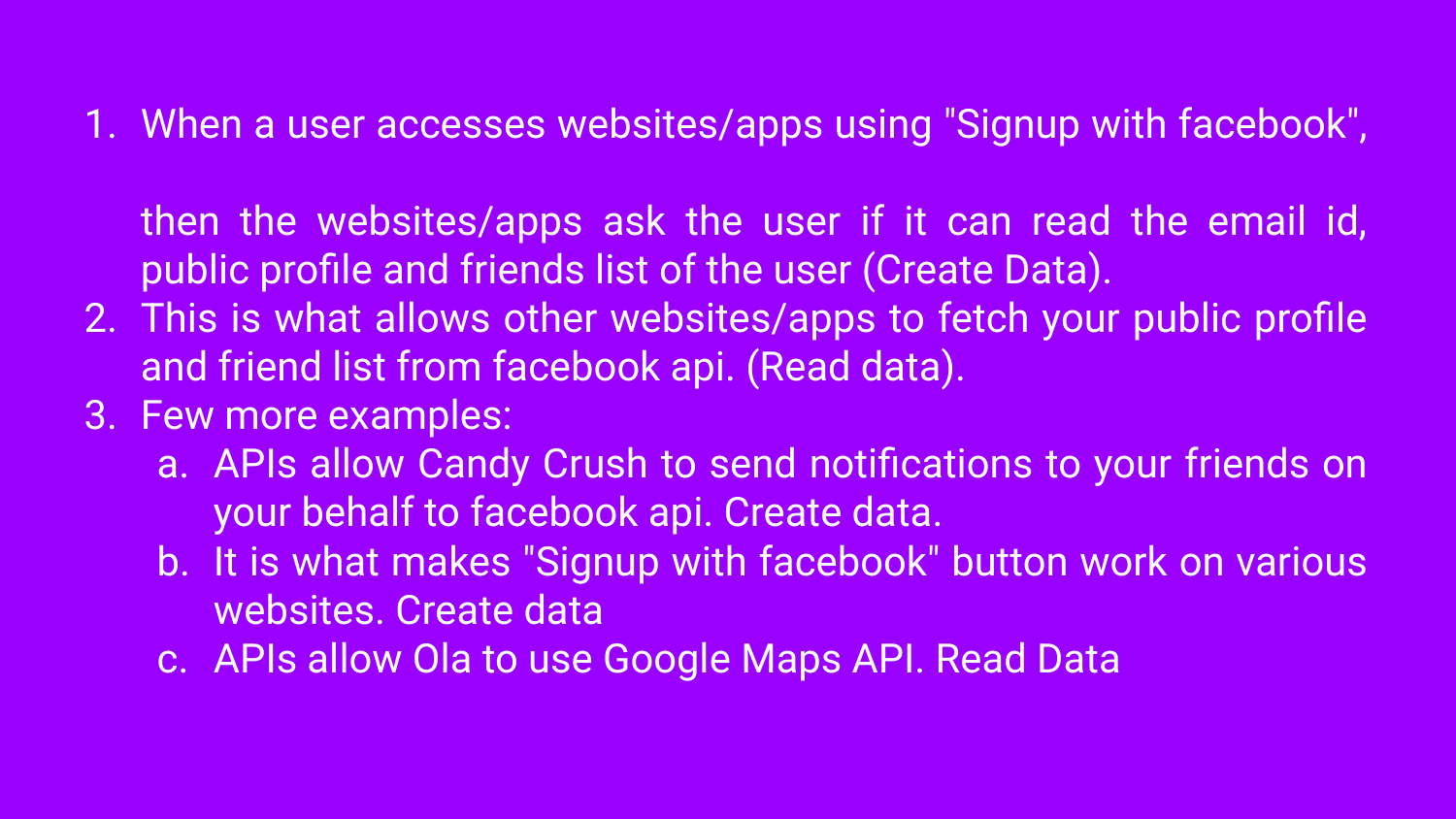

# When a user accesses websites/apps using "Signup with facebook", then the websites/apps ask the user if it can read the email id, public profile and friends list of the user (Create Data).
This is what allows other websites/apps to fetch your public profile and friend list from facebook api. (Read data).
Few more examples:
APIs allow Candy Crush to send notifications to your friends on your behalf to facebook api. Create data.
It is what makes "Signup with facebook" button work on various websites. Create data
APIs allow Ola to use Google Maps API. Read Data